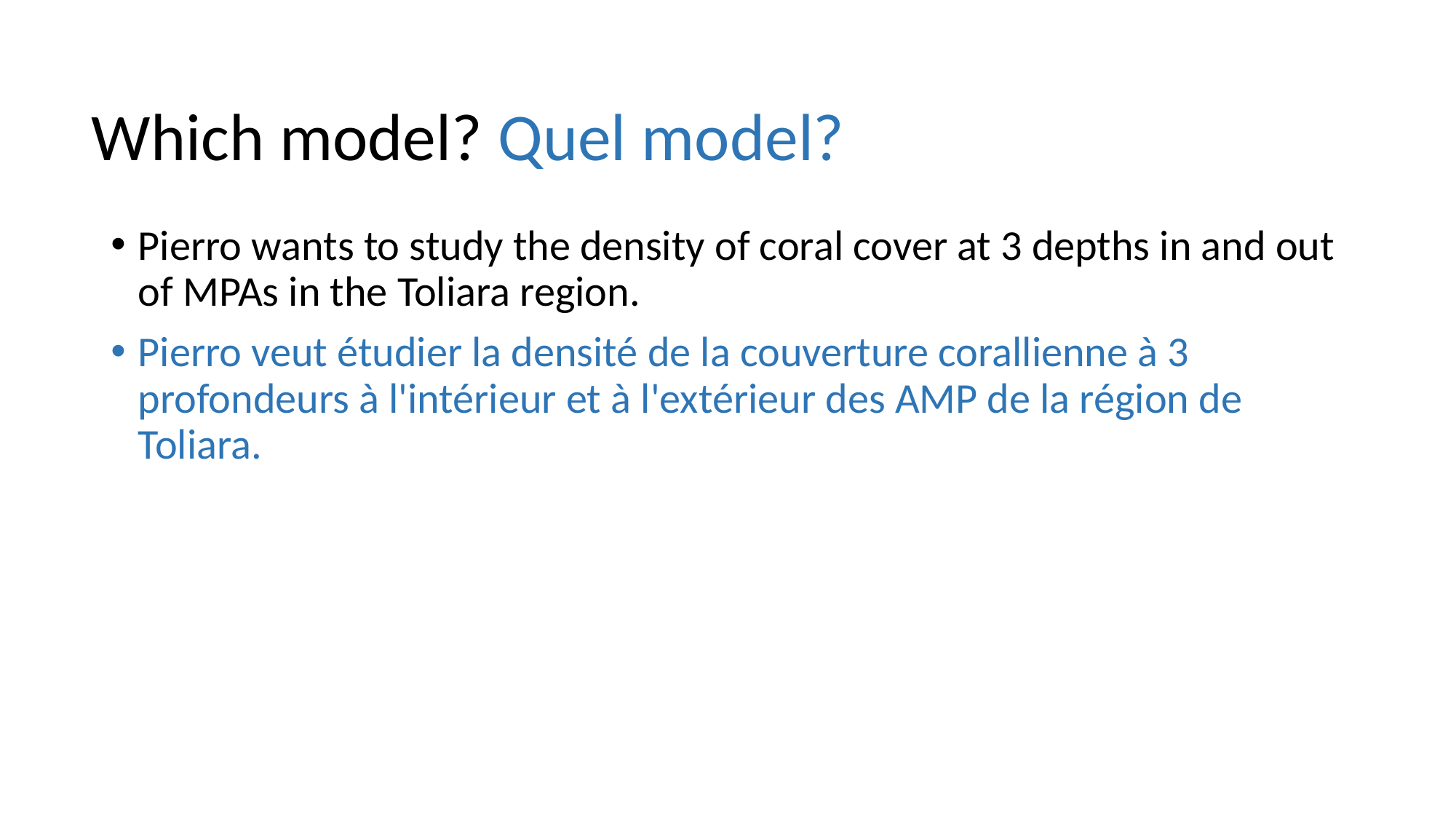

# Which model? Quel model?
Pierro wants to study the density of coral cover at 3 depths in and out of MPAs in the Toliara region.
Pierro veut étudier la densité de la couverture corallienne à 3 profondeurs à l'intérieur et à l'extérieur des AMP de la région de Toliara.